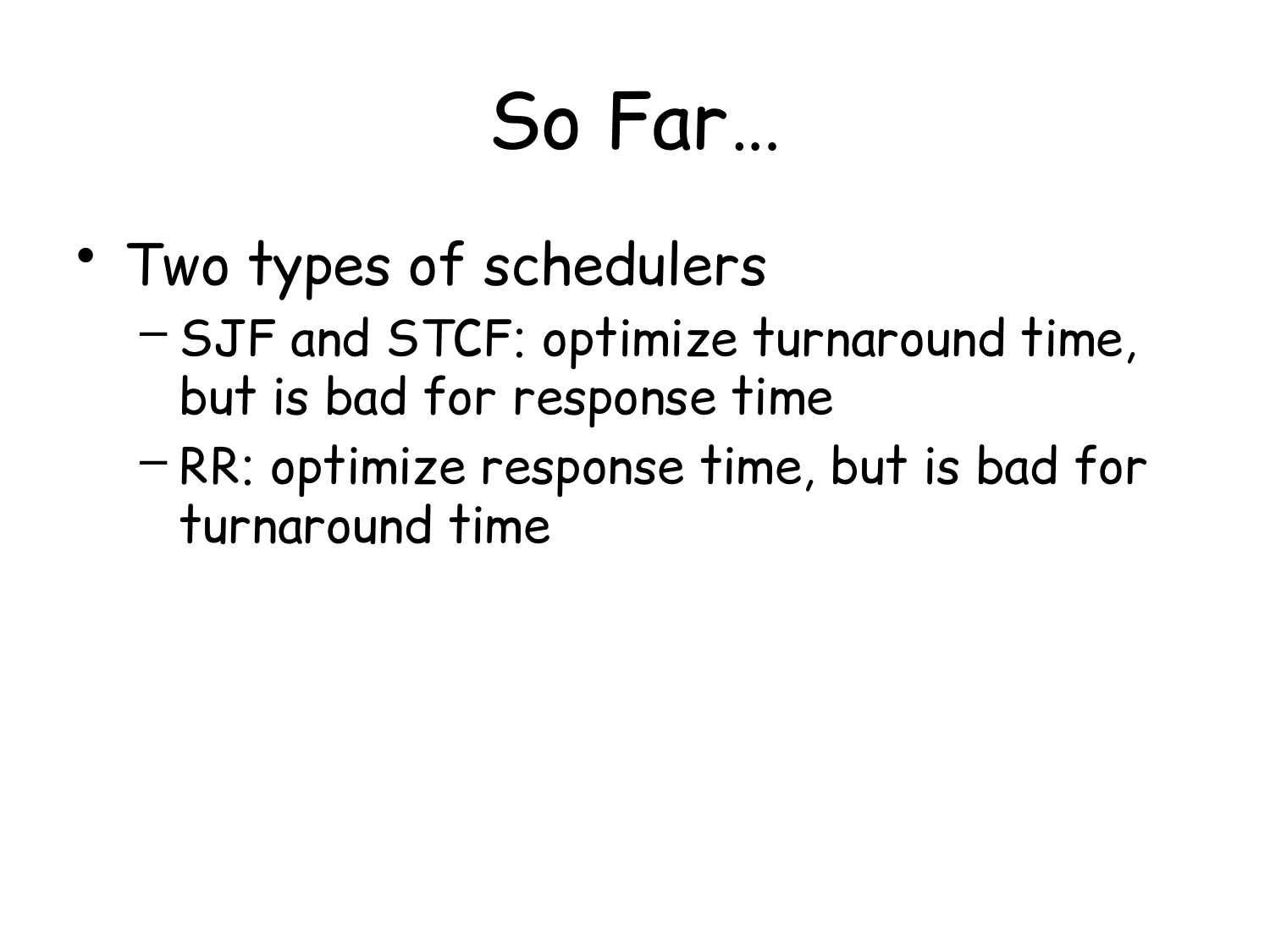

# So Far…
Two types of schedulers
SJF and STCF: optimize turnaround time, but is bad for response time
RR: optimize response time, but is bad for turnaround time